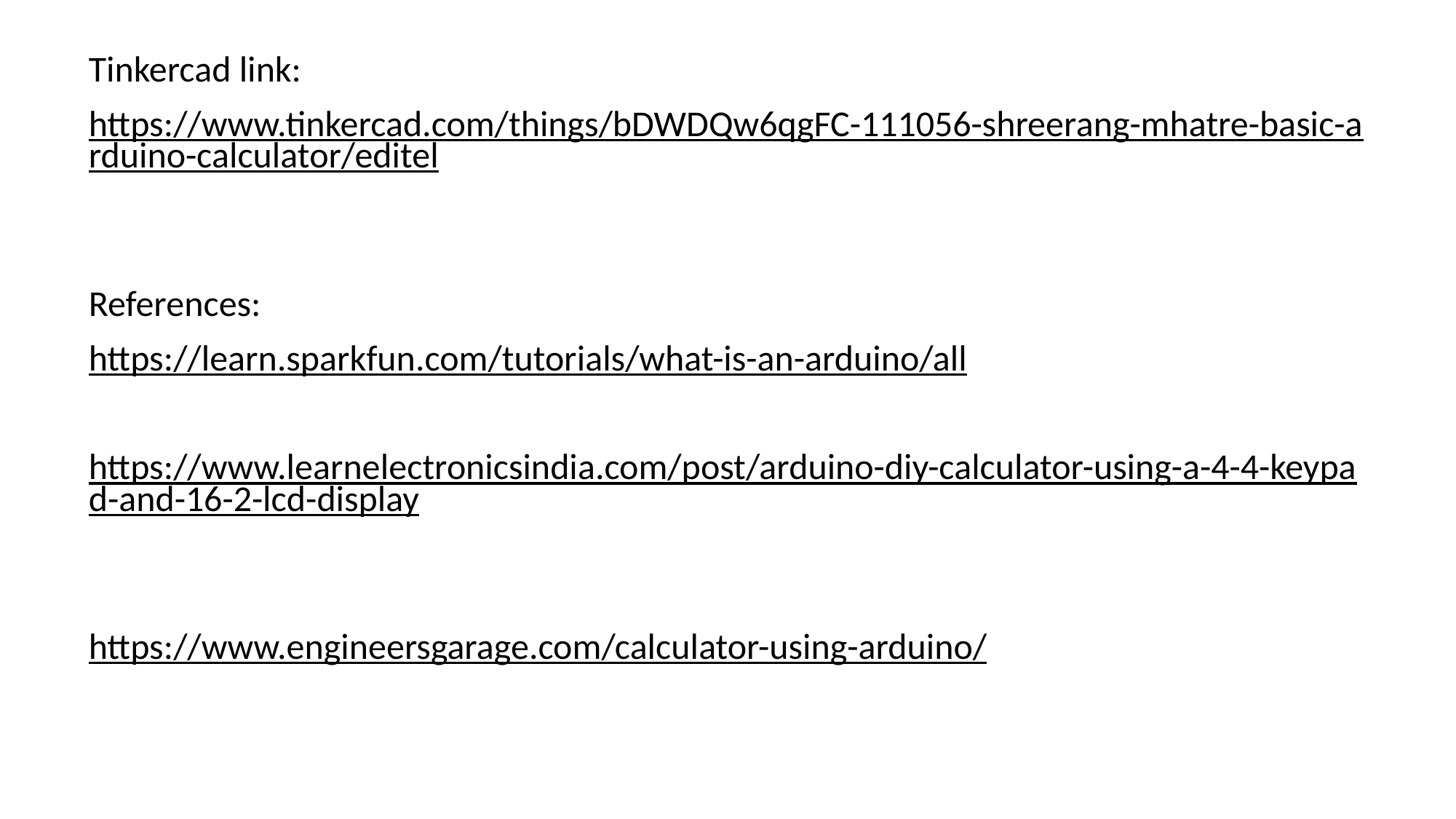

Tinkercad link:
https://www.tinkercad.com/things/bDWDQw6qgFC-111056-shreerang-mhatre-basic-arduino-calculator/editel

References:
https://learn.sparkfun.com/tutorials/what-is-an-arduino/all

https://www.learnelectronicsindia.com/post/arduino-diy-calculator-using-a-4-4-keypad-and-16-2-lcd-display

https://www.engineersgarage.com/calculator-using-arduino/